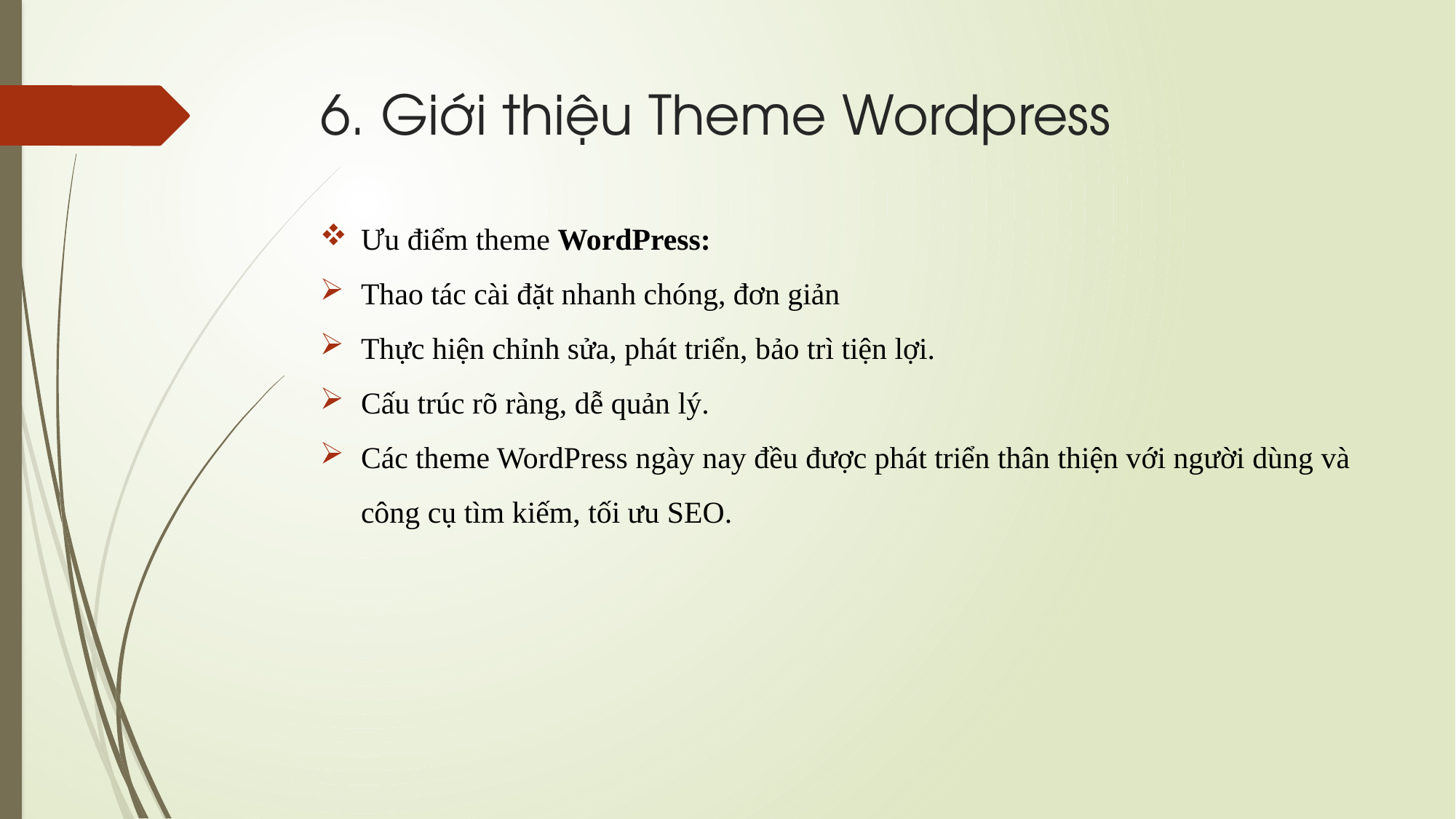

# 6. Giới thiệu Theme Wordpress
Ưu điểm theme WordPress:
Thao tác cài đặt nhanh chóng, đơn giản
Thực hiện chỉnh sửa, phát triển, bảo trì tiện lợi.
Cấu trúc rõ ràng, dễ quản lý.
Các theme WordPress ngày nay đều được phát triển thân thiện với người dùng và công cụ tìm kiếm, tối ưu SEO.